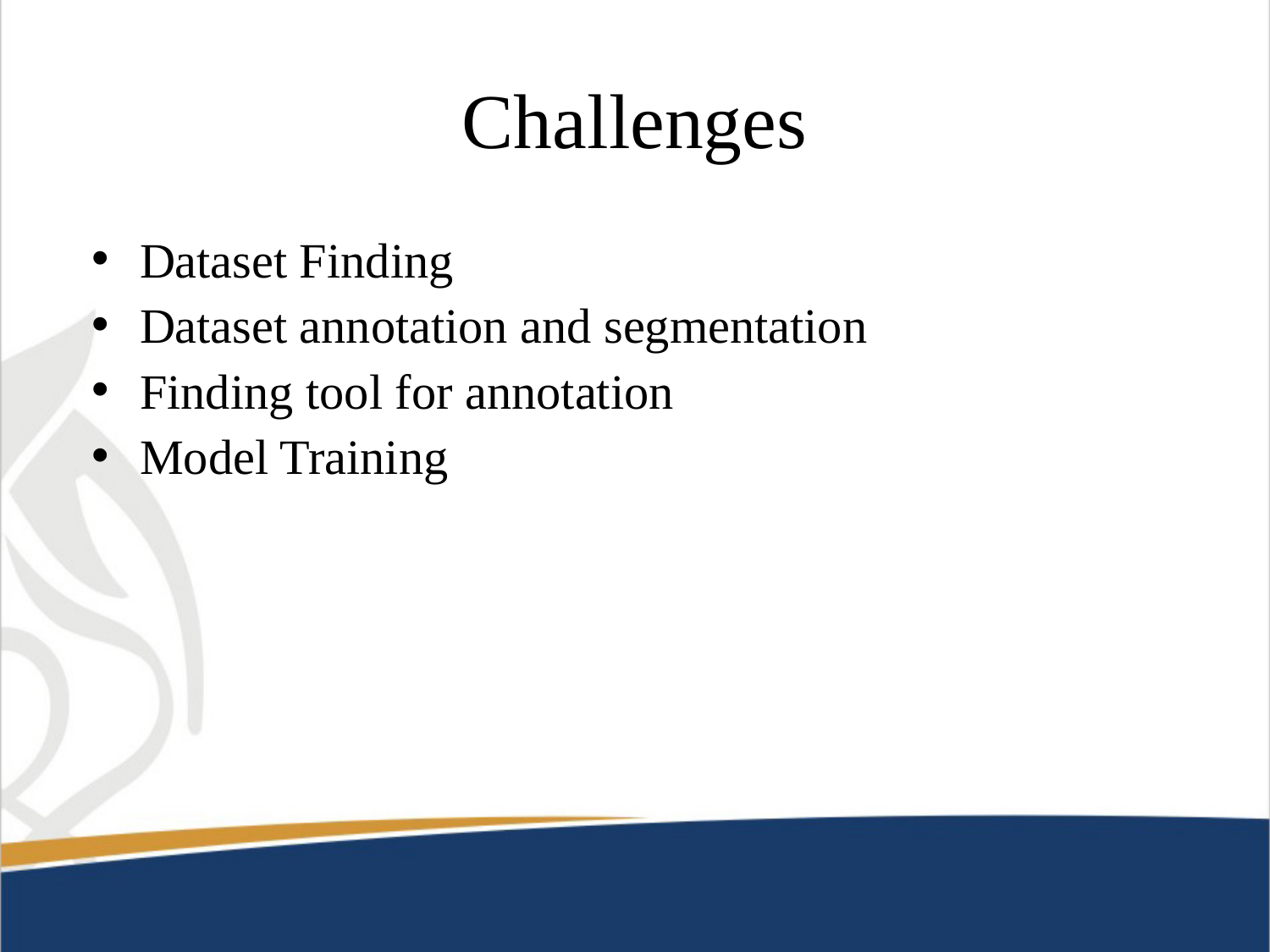

# Challenges
Dataset Finding
Dataset annotation and segmentation
Finding tool for annotation
Model Training